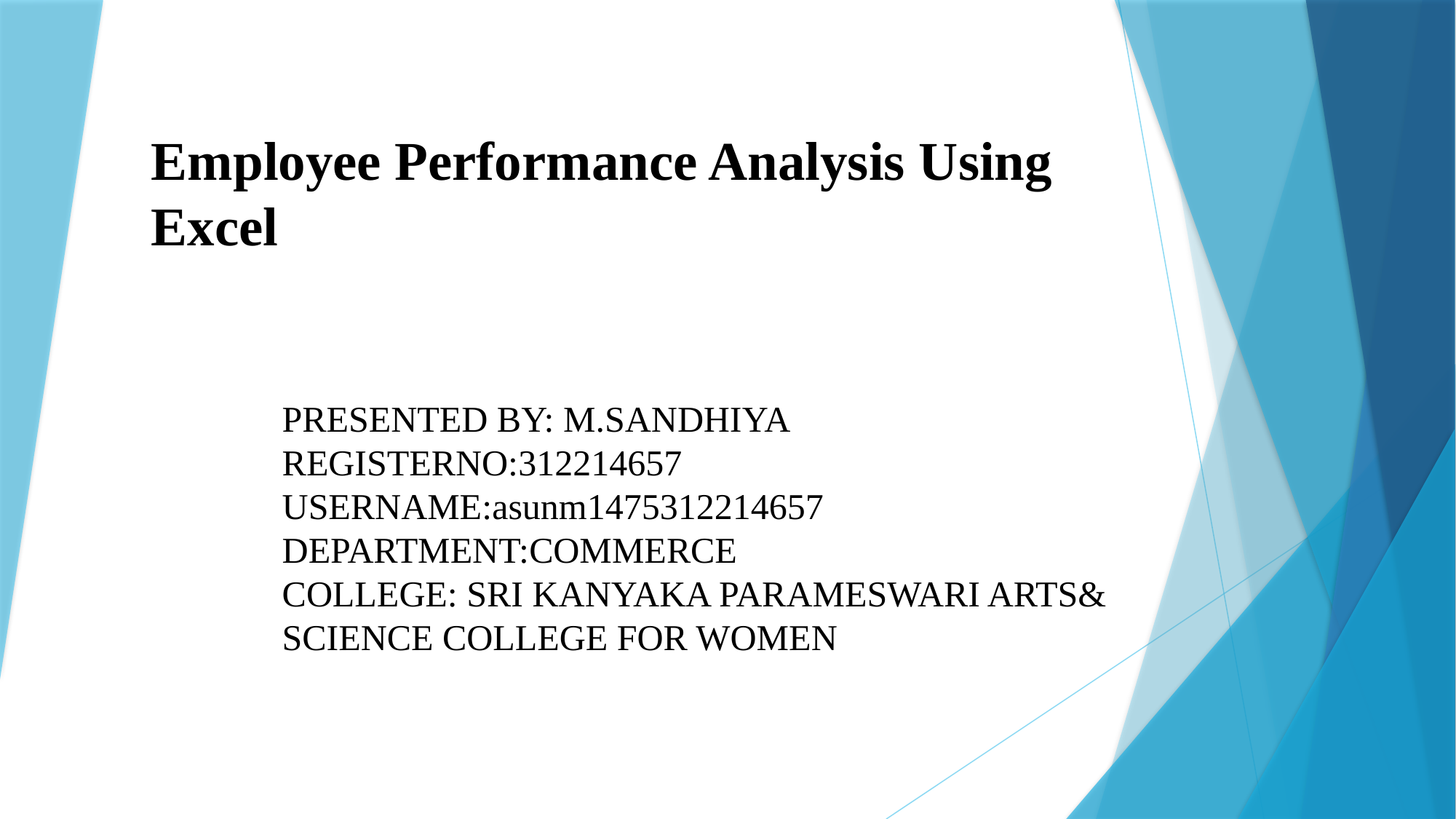

# Employee Performance Analysis Using Excel
PRESENTED BY: M.SANDHIYA
REGISTERNO:312214657
USERNAME:asunm1475312214657
DEPARTMENT:COMMERCE
COLLEGE: SRI KANYAKA PARAMESWARI ARTS& SCIENCE COLLEGE FOR WOMEN